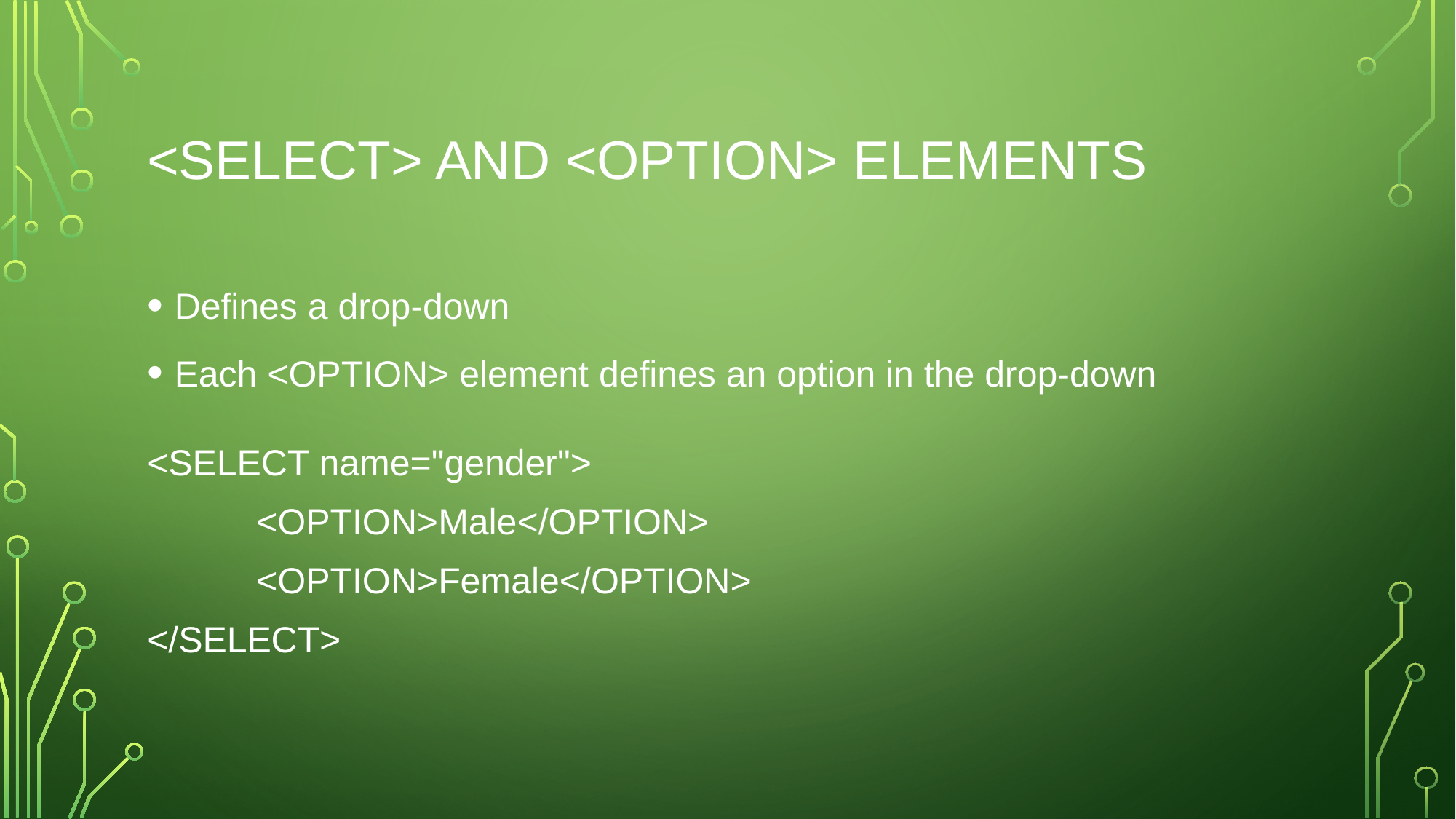

# <SELECT> and <OPTION> ELEMENTS
Defines a drop-down
Each <OPTION> element defines an option in the drop-down
<SELECT name="gender">
	<OPTION>Male</OPTION>
	<OPTION>Female</OPTION>
</SELECT>